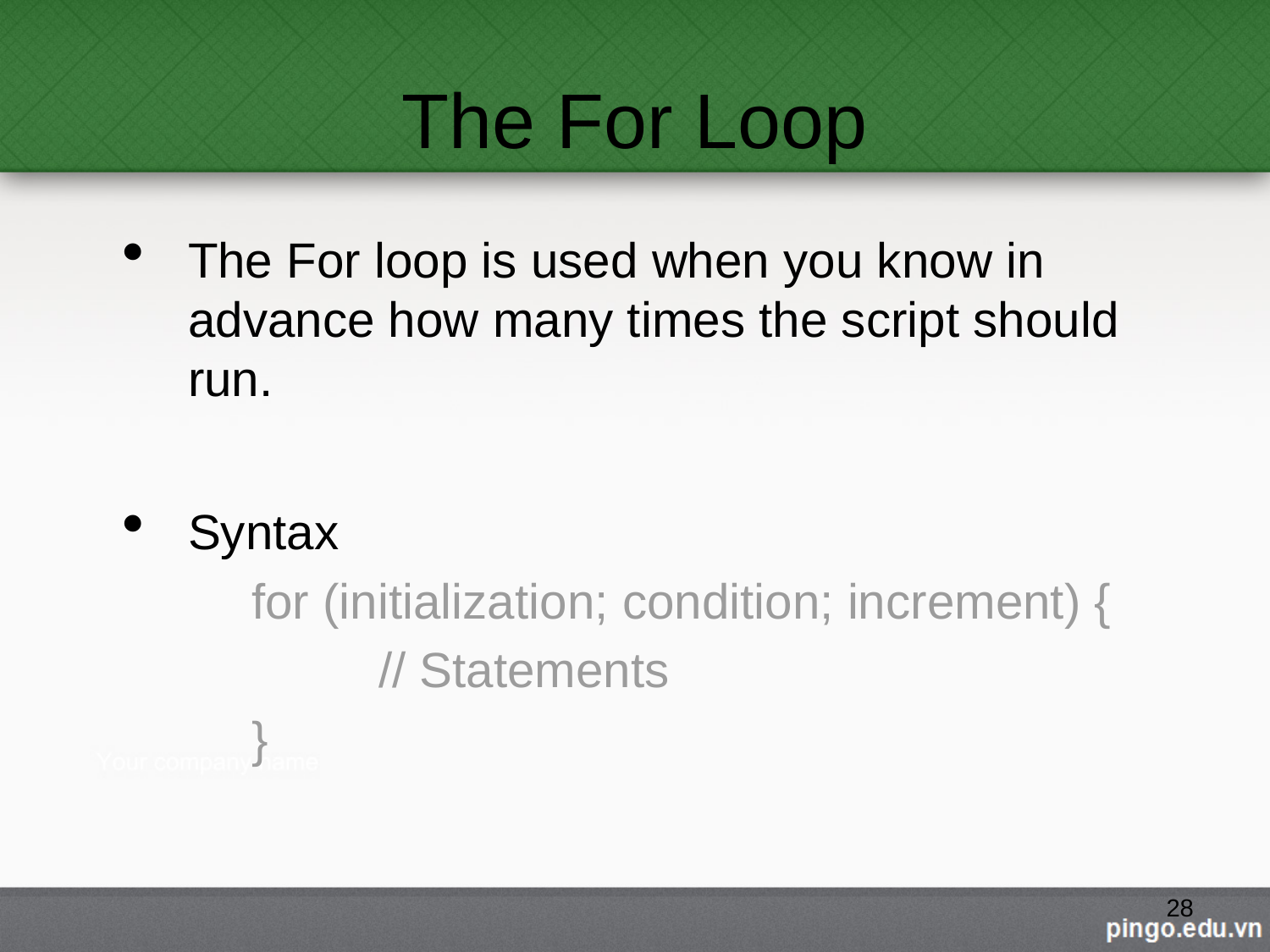

# The For Loop
The For loop is used when you know in advance how many times the script should run.

Syntax
	for (initialization; condition; increment) {
		// Statements
	}
28